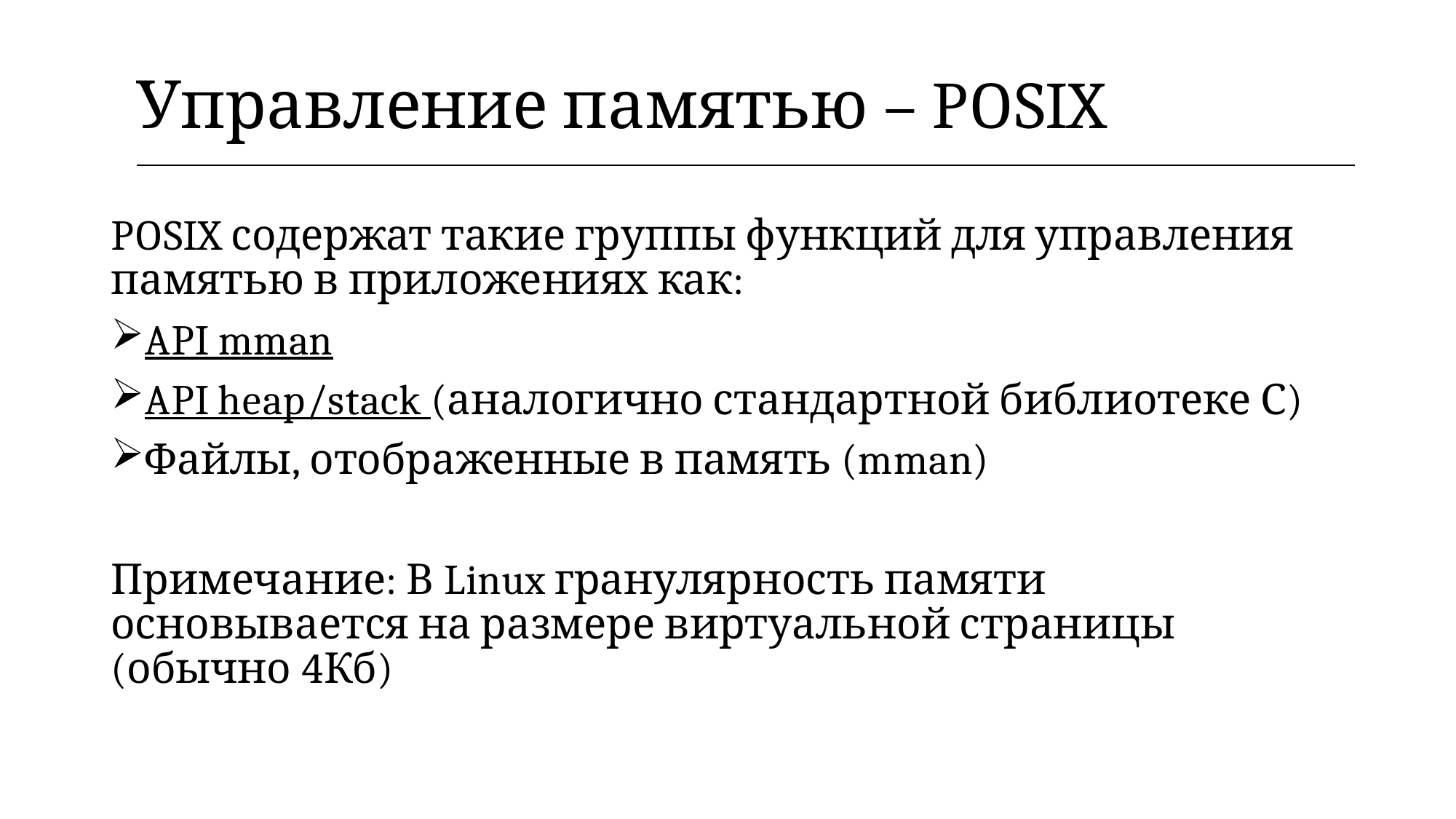

| Управление памятью – POSIX |
| --- |
POSIX содержат такие группы функций для управления памятью в приложениях как:
API mman
API heap/stack (аналогично стандартной библиотеке С)
Файлы, отображенные в память (mman)

Примечание: В Linux гранулярность памяти основывается на размере виртуальной страницы (обычно 4Кб)